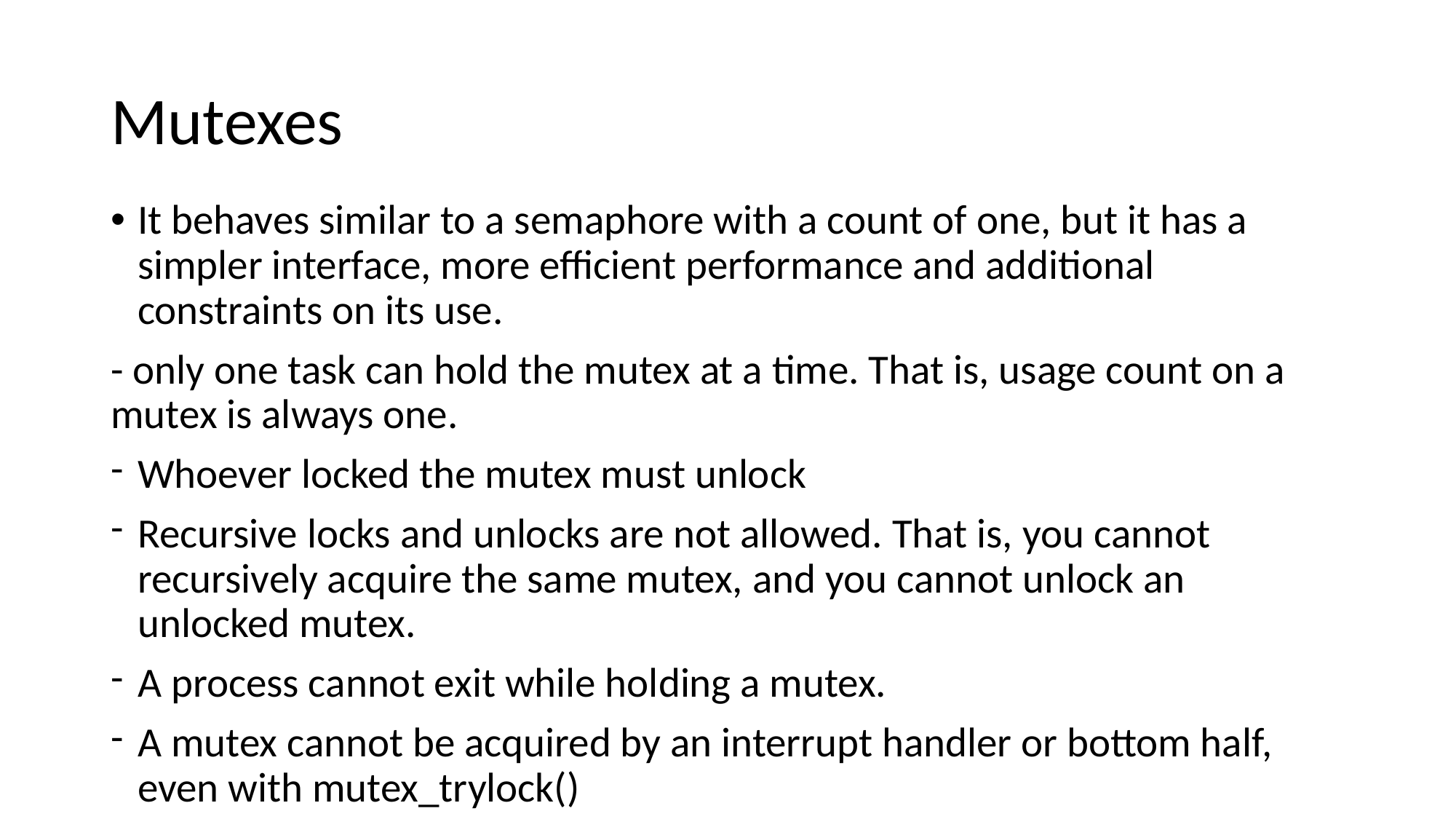

# Mutexes
It behaves similar to a semaphore with a count of one, but it has a simpler interface, more efficient performance and additional constraints on its use.
- only one task can hold the mutex at a time. That is, usage count on a mutex is always one.
Whoever locked the mutex must unlock
Recursive locks and unlocks are not allowed. That is, you cannot recursively acquire the same mutex, and you cannot unlock an unlocked mutex.
A process cannot exit while holding a mutex.
A mutex cannot be acquired by an interrupt handler or bottom half, even with mutex_trylock()